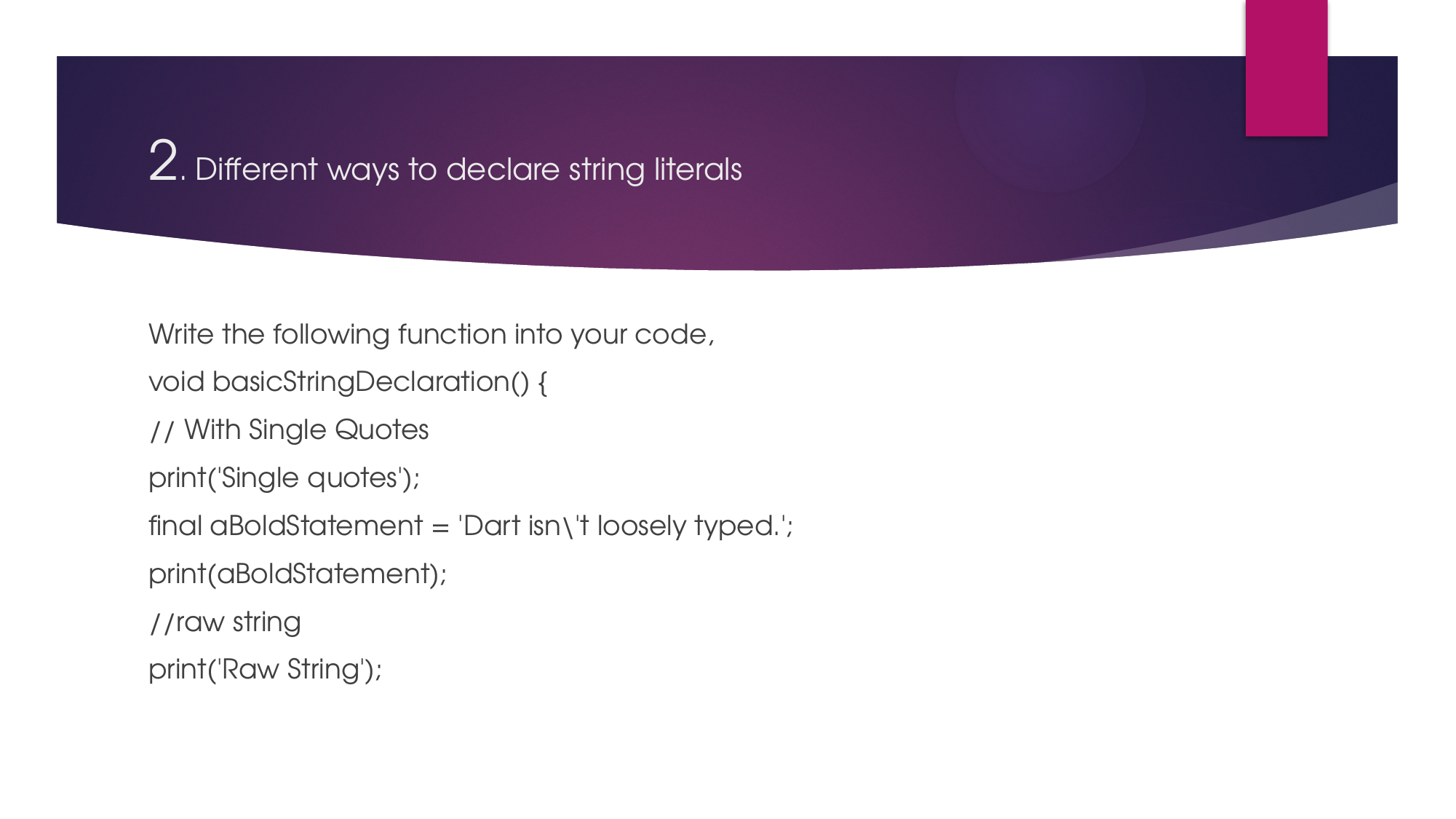

# 2. Different ways to declare string literals
Write the following function into your code,
void basicStringDeclaration() {
// With Single Quotes
print('Single quotes');
final aBoldStatement = 'Dart isn\'t loosely typed.';
print(aBoldStatement);
//raw string
print('Raw String');